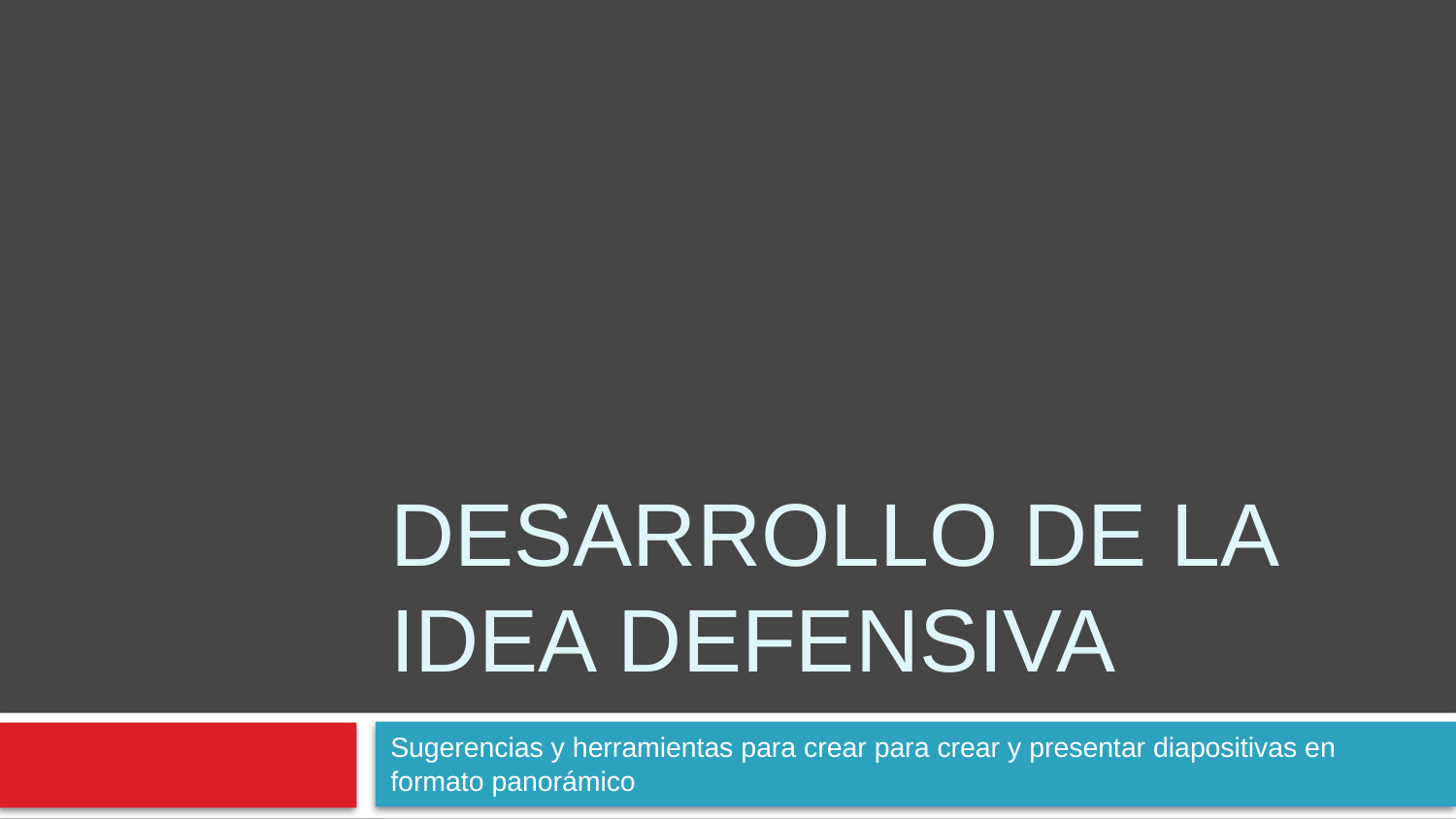

# Desarrollo de la idea defensiva
Sugerencias y herramientas para crear para crear y presentar diapositivas en formato panorámico